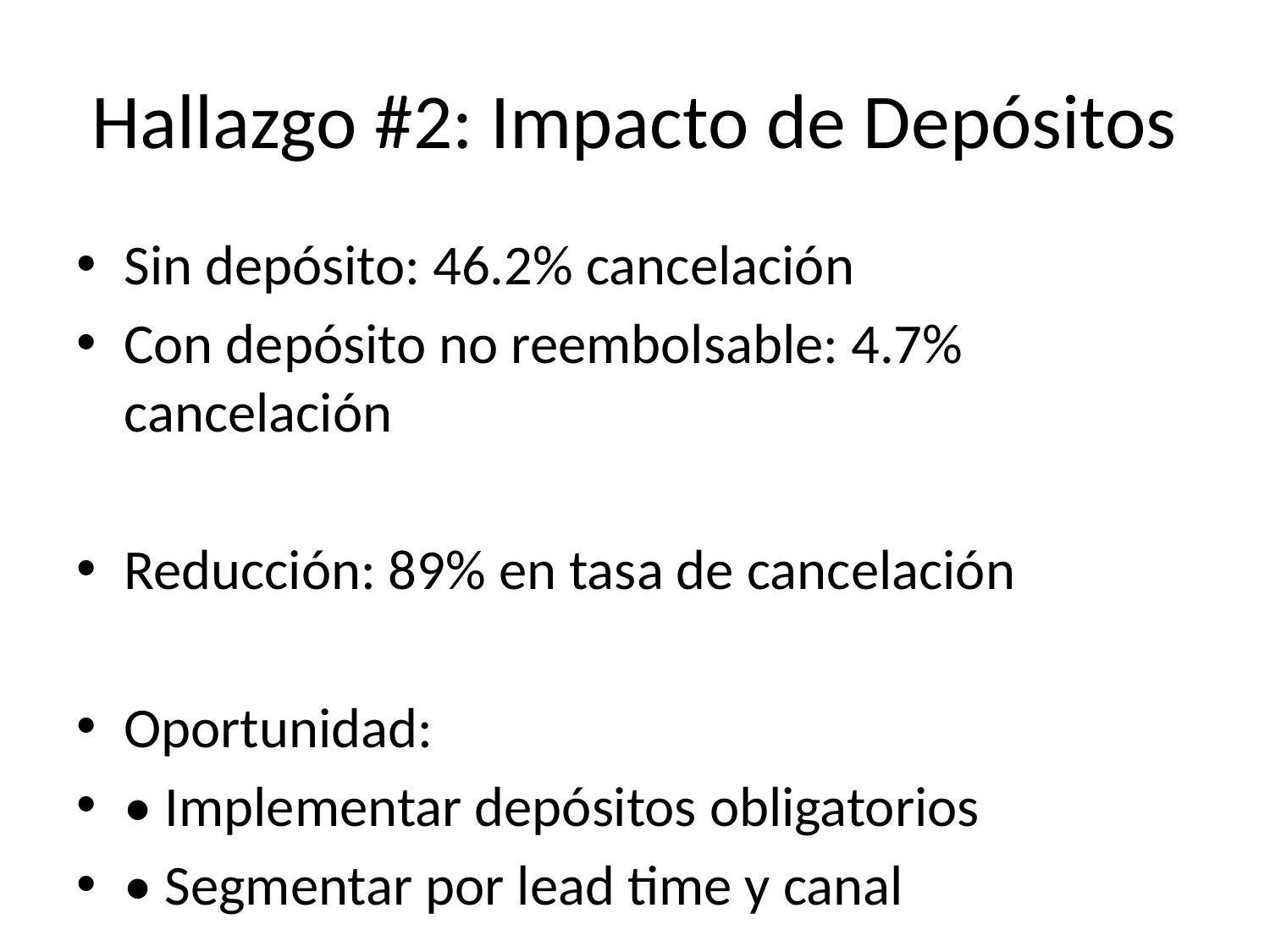

# Hallazgo #2: Impacto de Depósitos
Sin depósito: 46.2% cancelación
Con depósito no reembolsable: 4.7% cancelación

Reducción: 89% en tasa de cancelación

Oportunidad:
• Implementar depósitos obligatorios
• Segmentar por lead time y canal